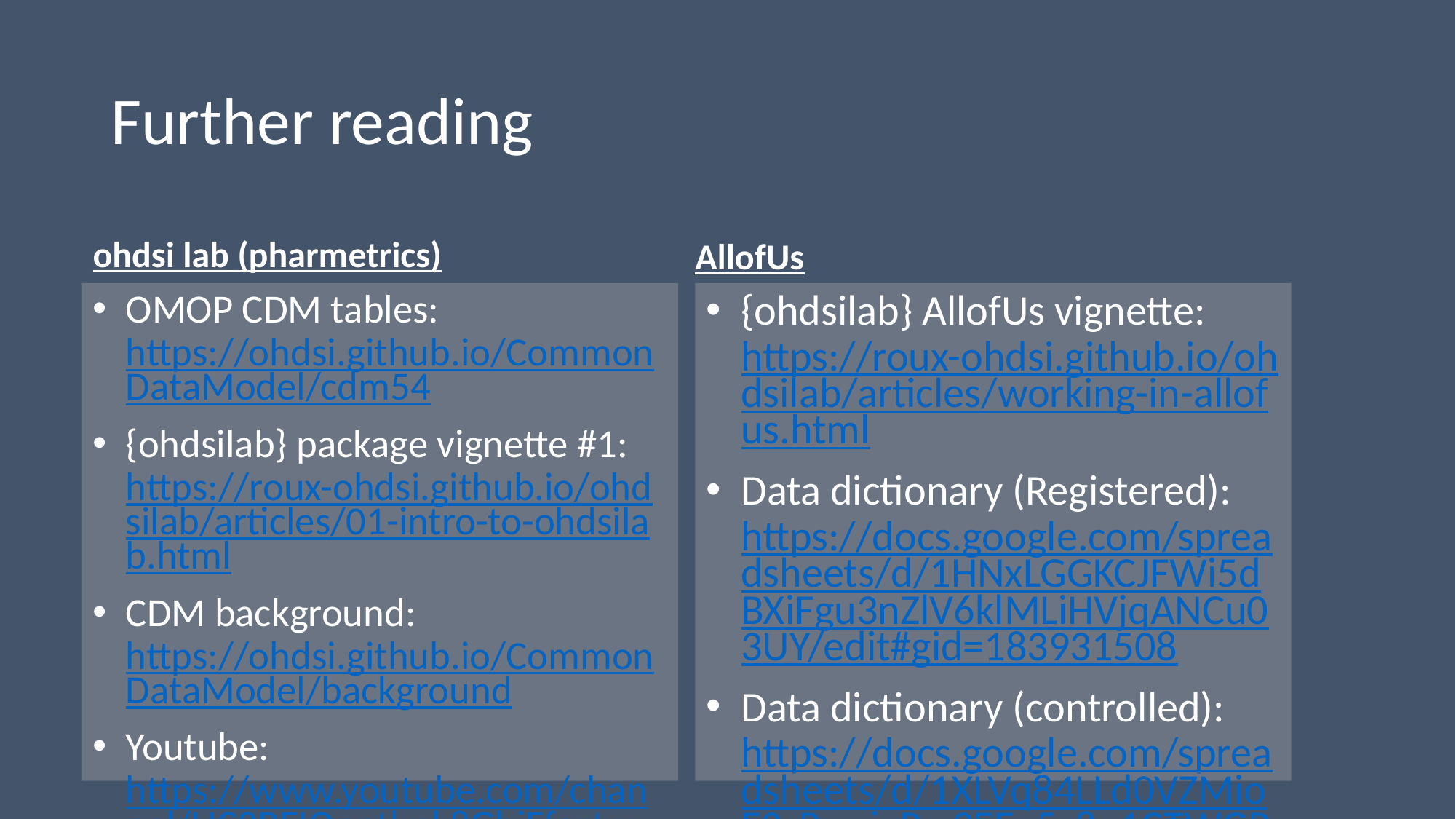

# Further reading
ohdsi lab (pharmetrics)
AllofUs
OMOP CDM tables: https://ohdsi.github.io/CommonDataModel/cdm54
{ohdsilab} package vignette #1: https://roux-ohdsi.github.io/ohdsilab/articles/01-intro-to-ohdsilab.html
CDM background: https://ohdsi.github.io/CommonDataModel/background
Youtube: https://www.youtube.com/channel/UC2RFIQnptl-nk8GbjFfqztw
EHDEN Academy: https://academy.ehden.eu
{ohdsilab} AllofUs vignette: https://roux-ohdsi.github.io/ohdsilab/articles/working-in-allofus.html
Data dictionary (Registered): https://docs.google.com/spreadsheets/d/1HNxLGGKCJFWi5dBXiFgu3nZlV6klMLiHVjqANCu03UY/edit#gid=183931508
Data dictionary (controlled): https://docs.google.com/spreadsheets/d/1XLVq84LLd0VZMioF2sPwyiaPw3EFp5c8o1CTWGPH-Yc/edit#gid=183931508
Workbench: https://workbench.researchallofus.org/login